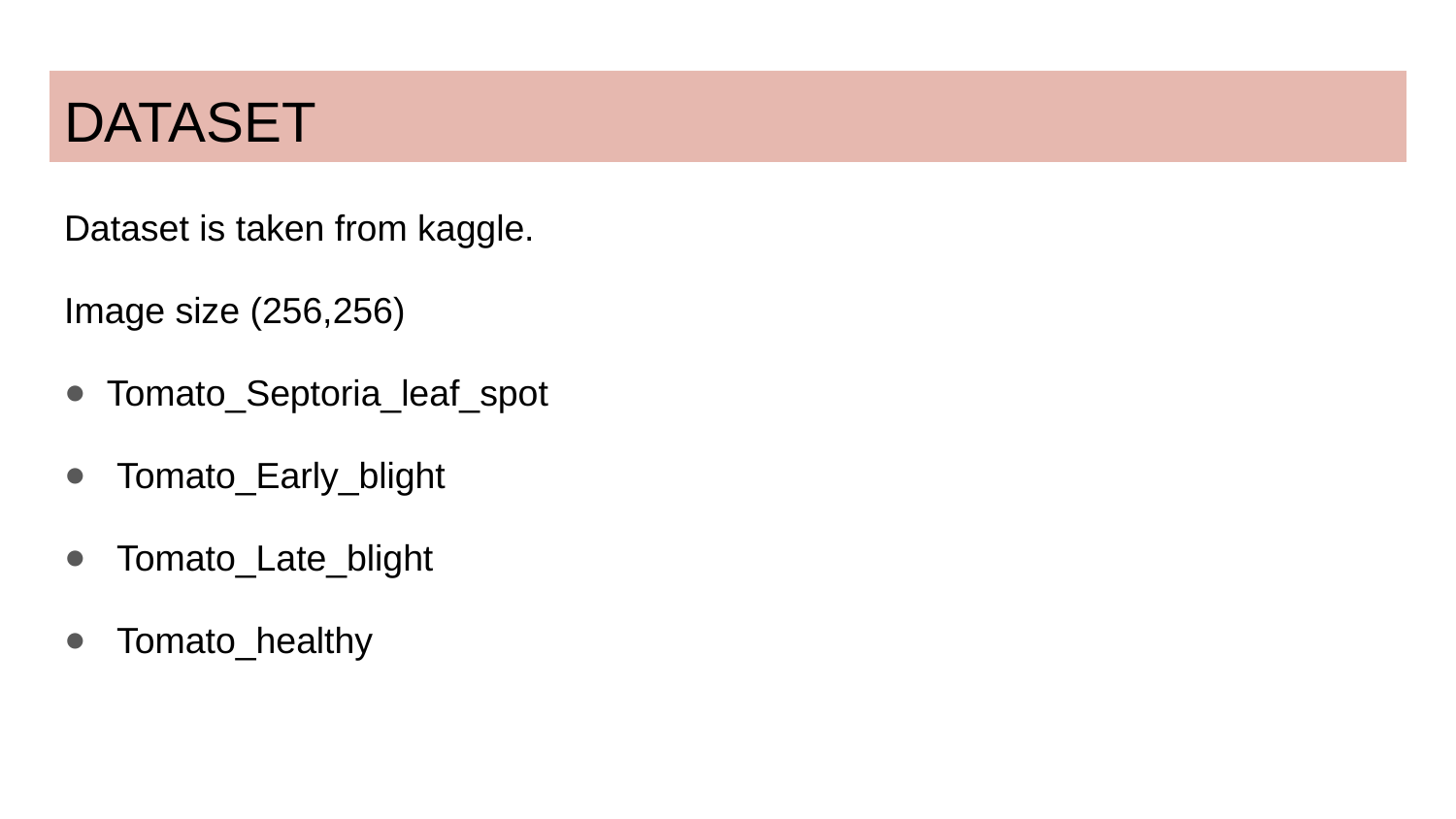

# DATASET
Dataset is taken from kaggle.
Image size (256,256)
  Tomato_Septoria_leaf_spot
   Tomato_Early_blight
   Tomato_Late_blight
   Tomato_healthy